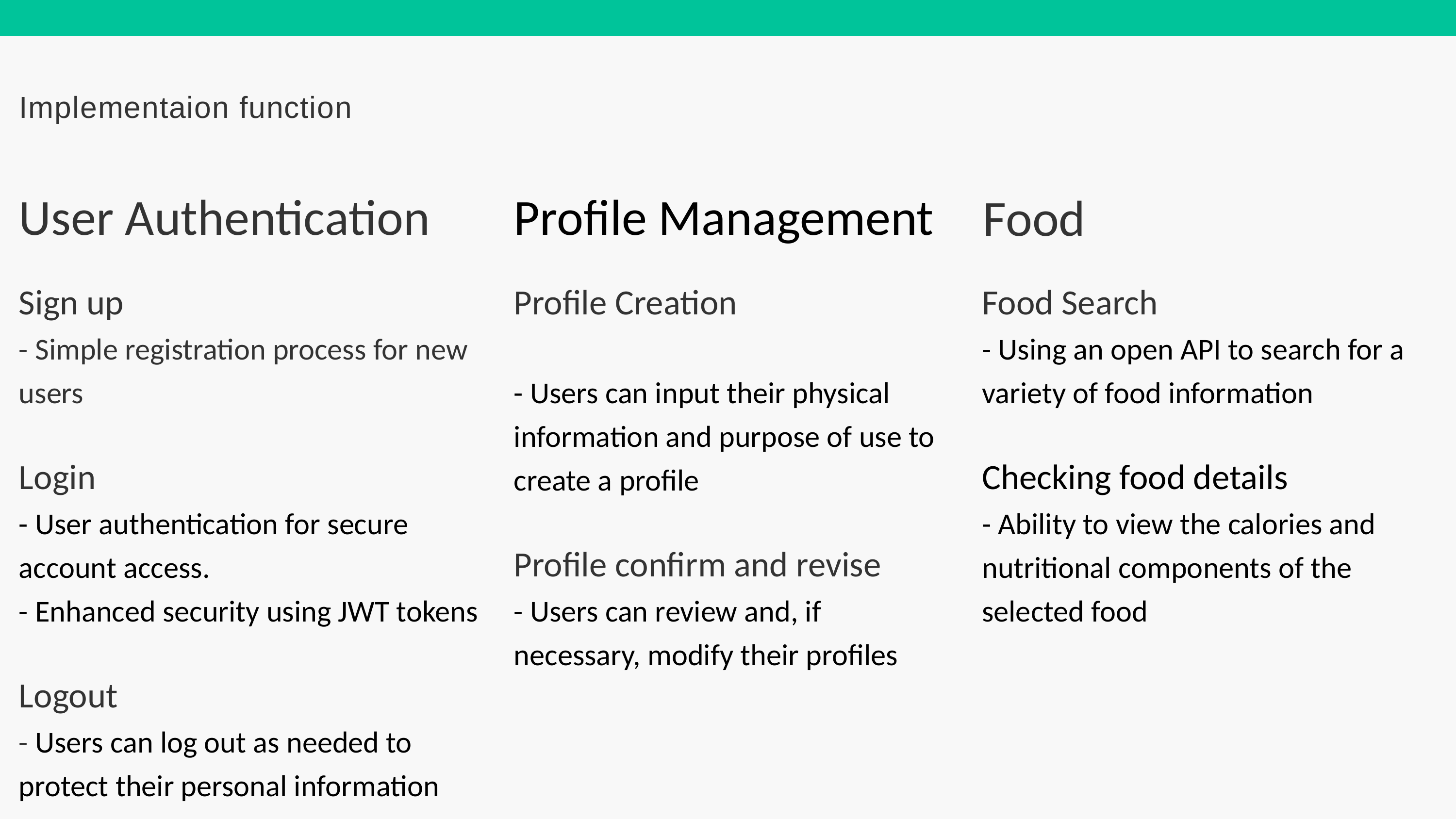

Implementaion function
User Authentication
Profile Management
Food
Sign up
- Simple registration process for new users

Login
- User authentication for secure account access.
- Enhanced security using JWT tokens

Logout
- Users can log out as needed to protect their personal information
Profile Creation

- Users can input their physical information and purpose of use to create a profile

Profile confirm and revise
- Users can review and, if necessary, modify their profiles
Food Search
- Using an open API to search for a variety of food information

Checking food details
- Ability to view the calories and nutritional components of the selected food